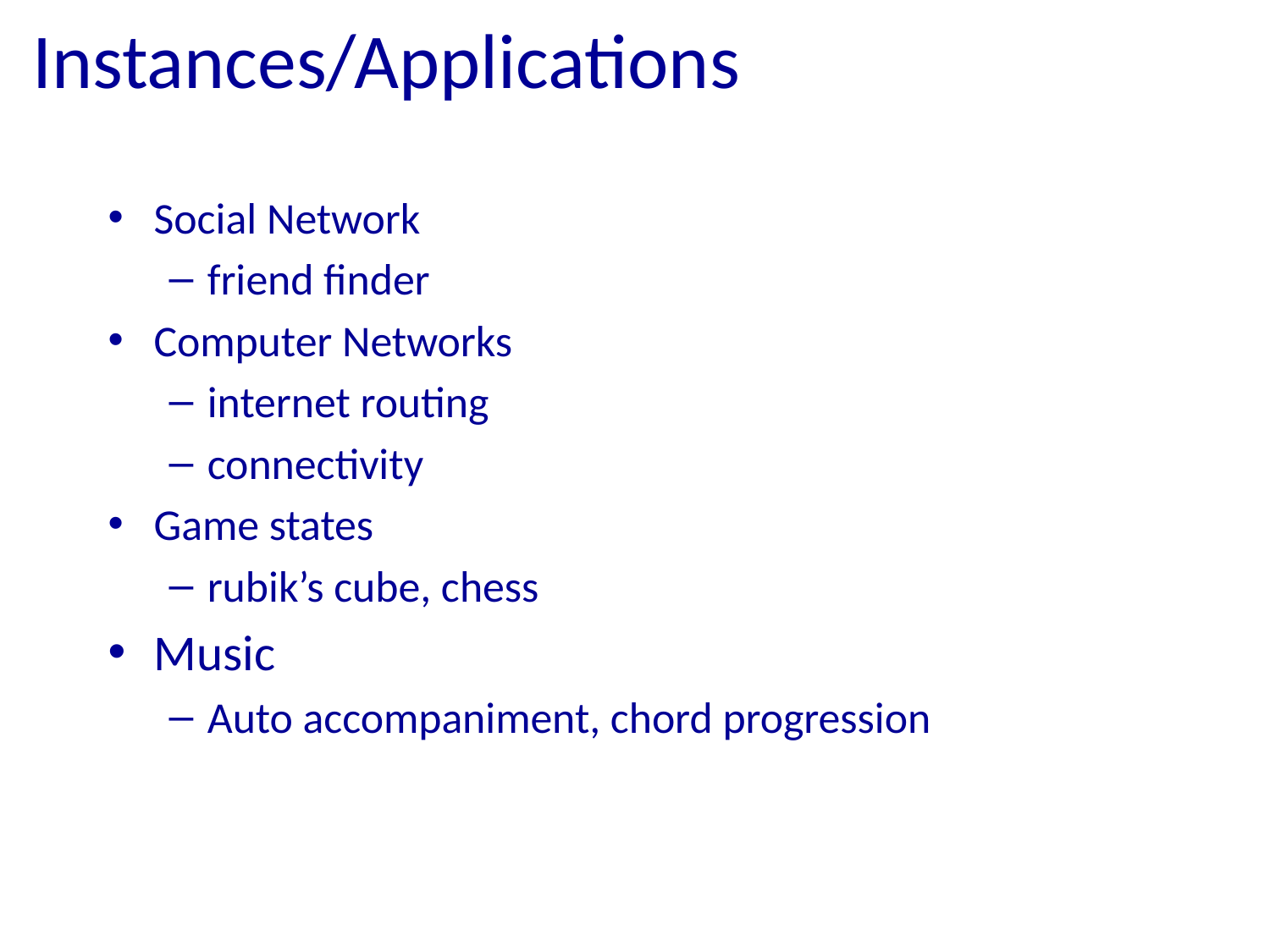

# Instances/Applications
Social Network
friend finder
Computer Networks
internet routing
connectivity
Game states
rubik’s cube, chess
Music
Auto accompaniment, chord progression